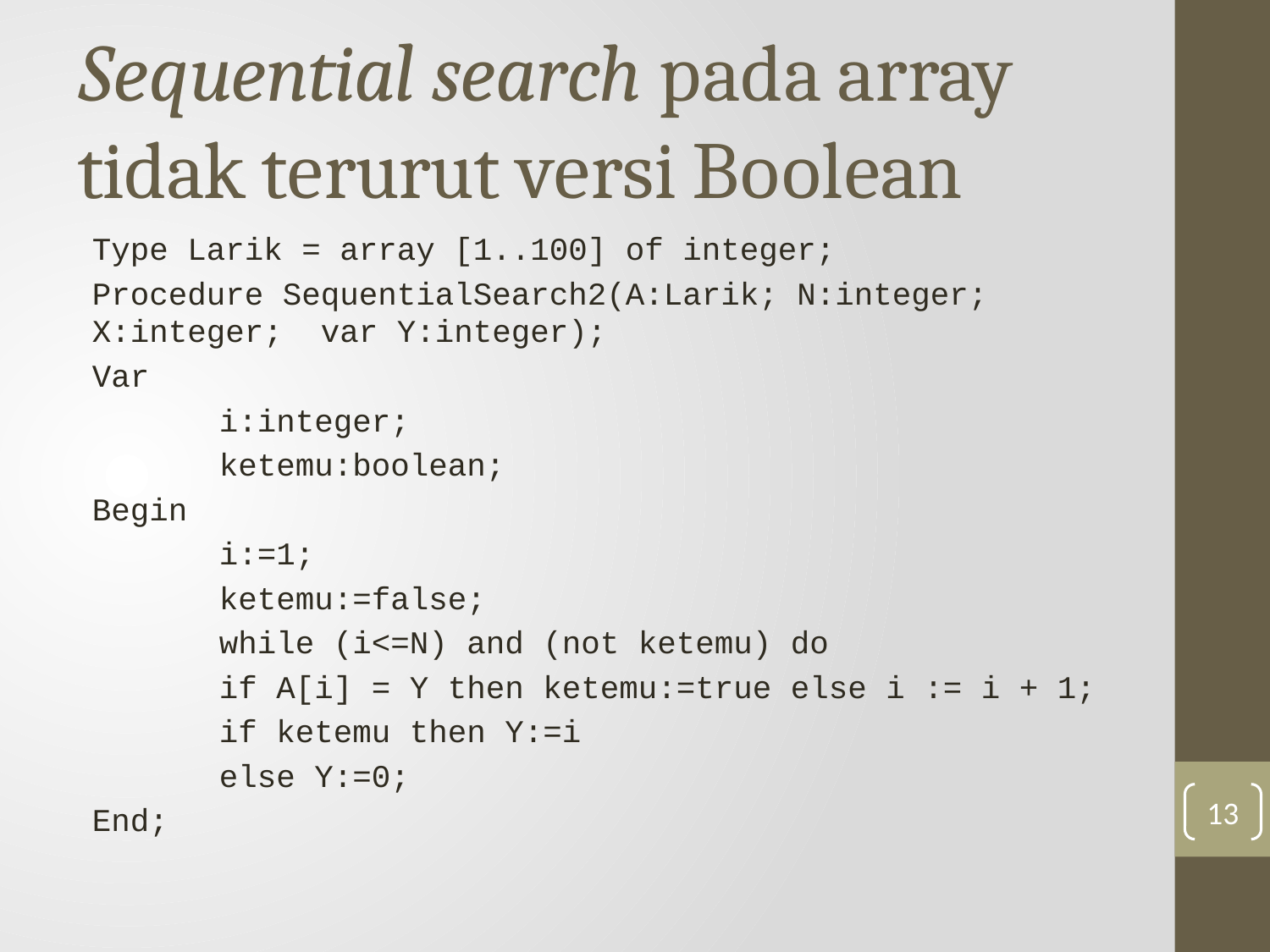

# Sequential search pada array tidak terurut versi Boolean
Type Larik = array [1..100] of integer;
Procedure SequentialSearch2(A:Larik; N:integer; X:integer;  var Y:integer);
Var
	i:integer;
	ketemu:boolean;
Begin
	i:=1;
	ketemu:=false;
	while (i<=N) and (not ketemu) do
	if A[i] = Y then ketemu:=true else i := i + 1;
	if ketemu then Y:=i
	else Y:=0;
End;
13